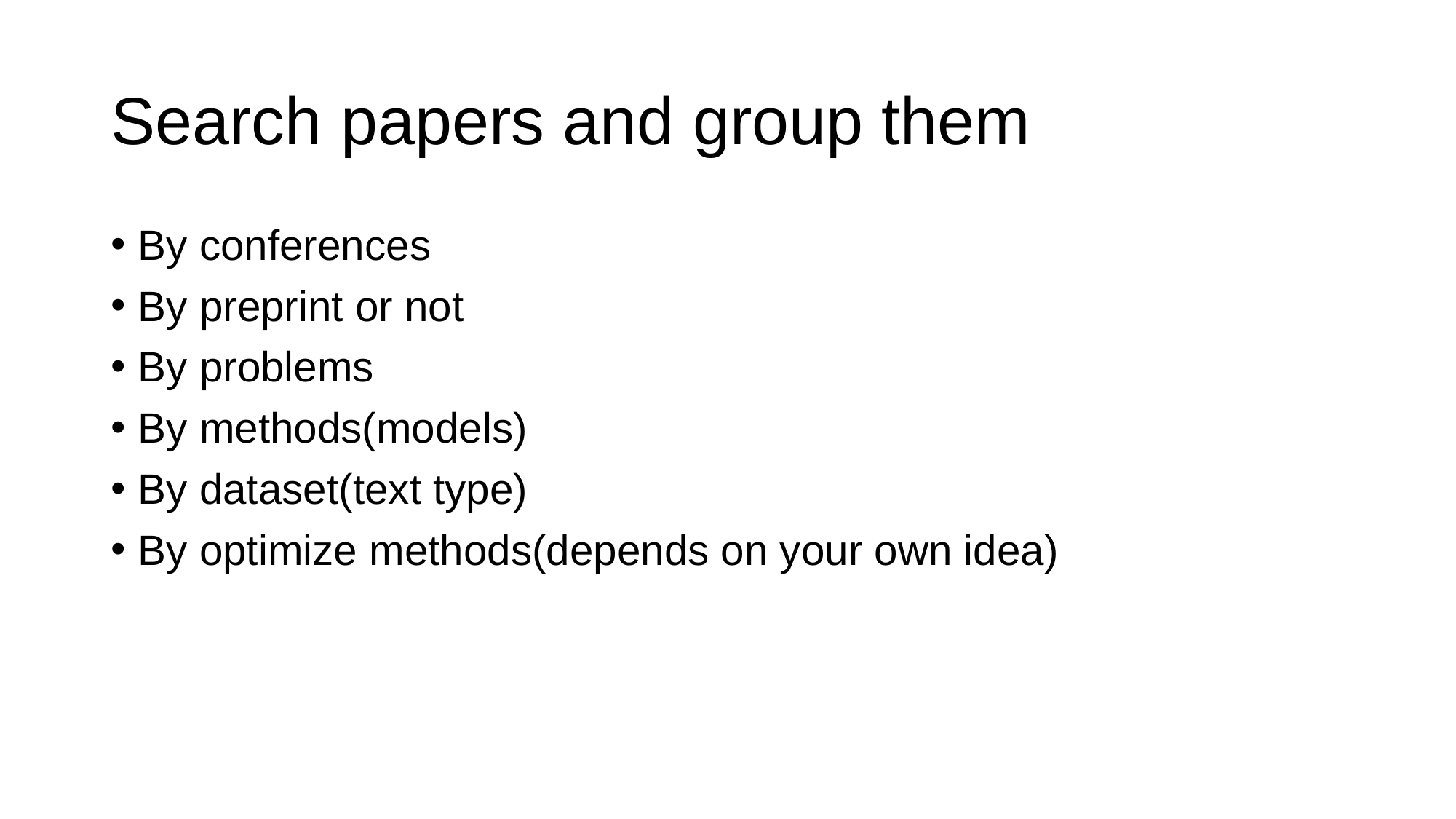

# Search papers and group them
By conferences
By preprint or not
By problems
By methods(models)
By dataset(text type)
By optimize methods(depends on your own idea)